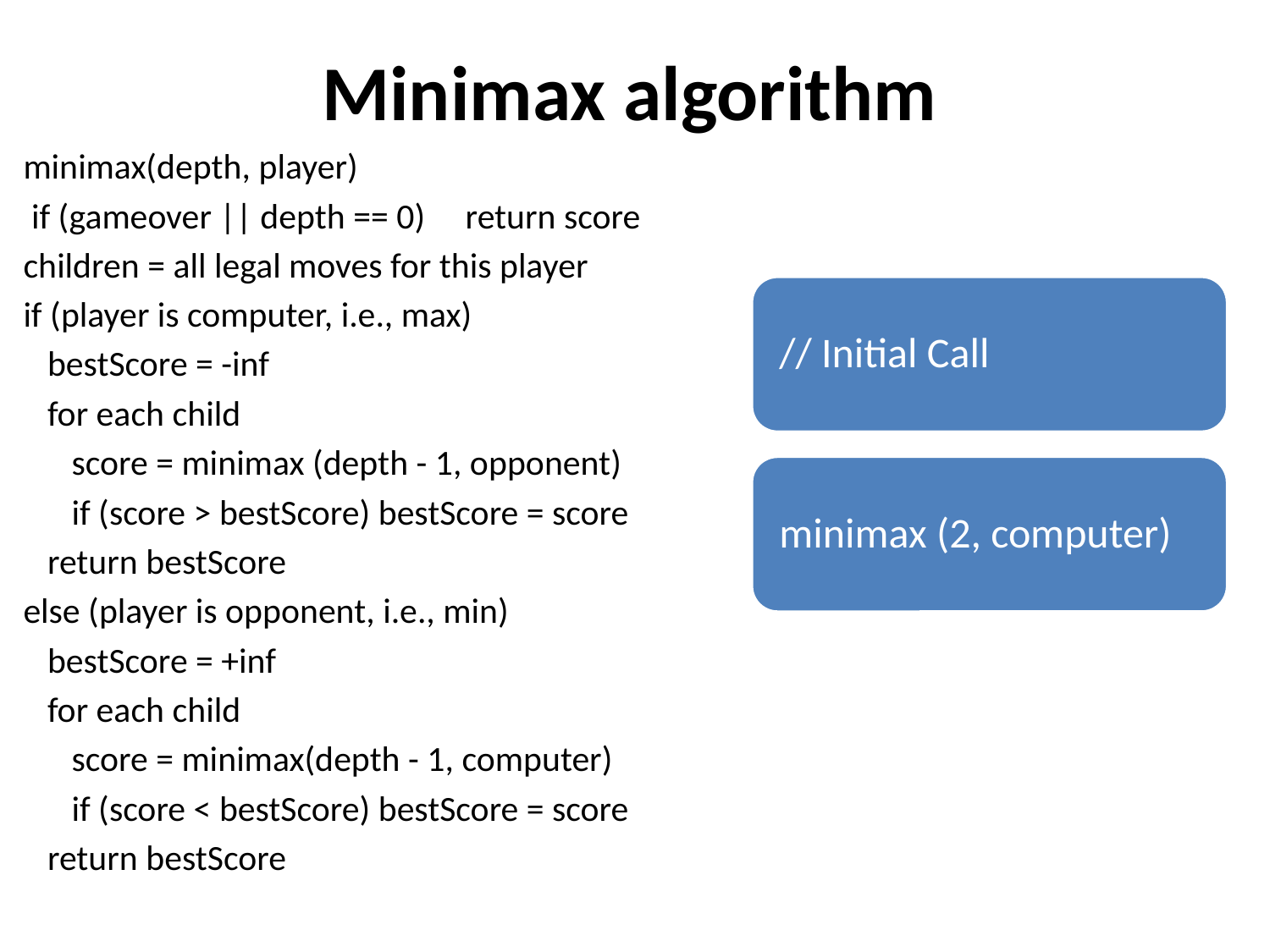

# Minimax algorithm
minimax(depth, player)
 if (gameover || depth == 0)     return score
children = all legal moves for this player
if (player is computer, i.e., max)
   bestScore = -inf
   for each child
      score = minimax (depth - 1, opponent)
      if (score > bestScore) bestScore = score
   return bestScore
else (player is opponent, i.e., min)
   bestScore = +inf
   for each child
      score = minimax(depth - 1, computer)
      if (score < bestScore) bestScore = score
   return bestScore
// Initial Call
minimax (2, computer)
19